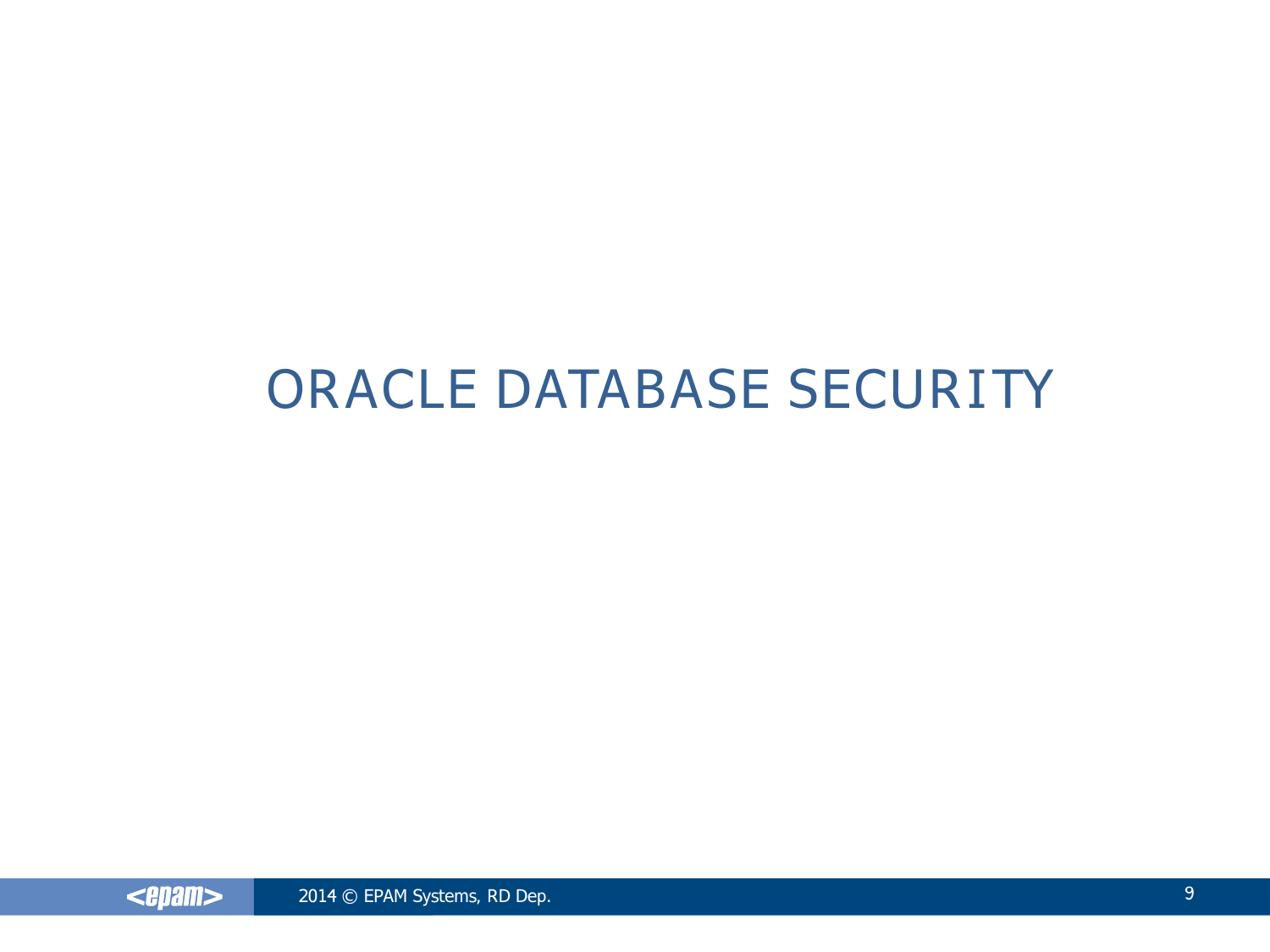

# Oracle database security
9
2014 © EPAM Systems, RD Dep.